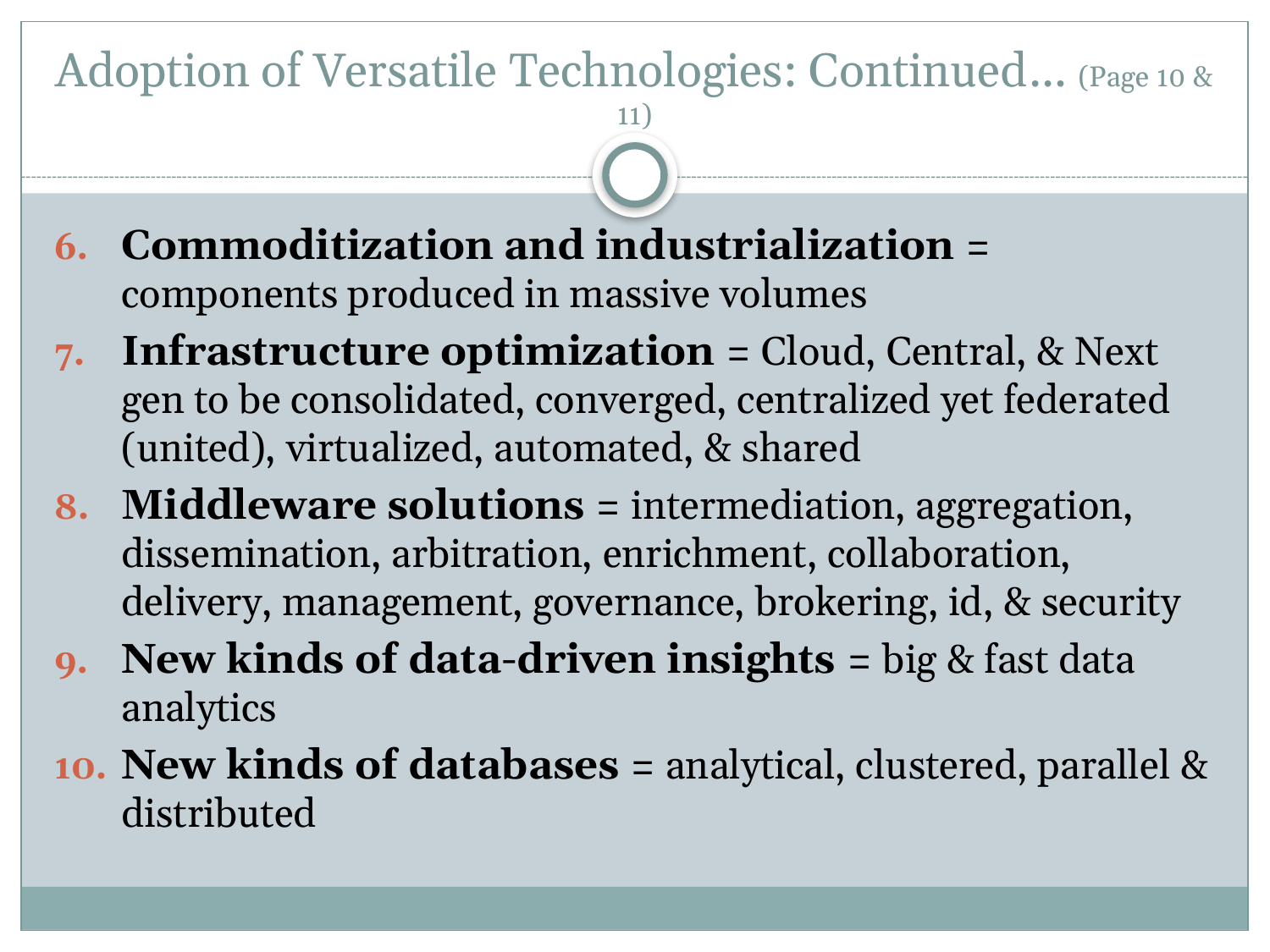

# Adoption of Versatile Technologies: Continued… (Page 10 & 11)
Commoditization and industrialization = components produced in massive volumes
Infrastructure optimization = Cloud, Central, & Next gen to be consolidated, converged, centralized yet federated (united), virtualized, automated, & shared
Middleware solutions = intermediation, aggregation, dissemination, arbitration, enrichment, collaboration, delivery, management, governance, brokering, id, & security
New kinds of data-driven insights = big & fast data analytics
New kinds of databases = analytical, clustered, parallel & distributed